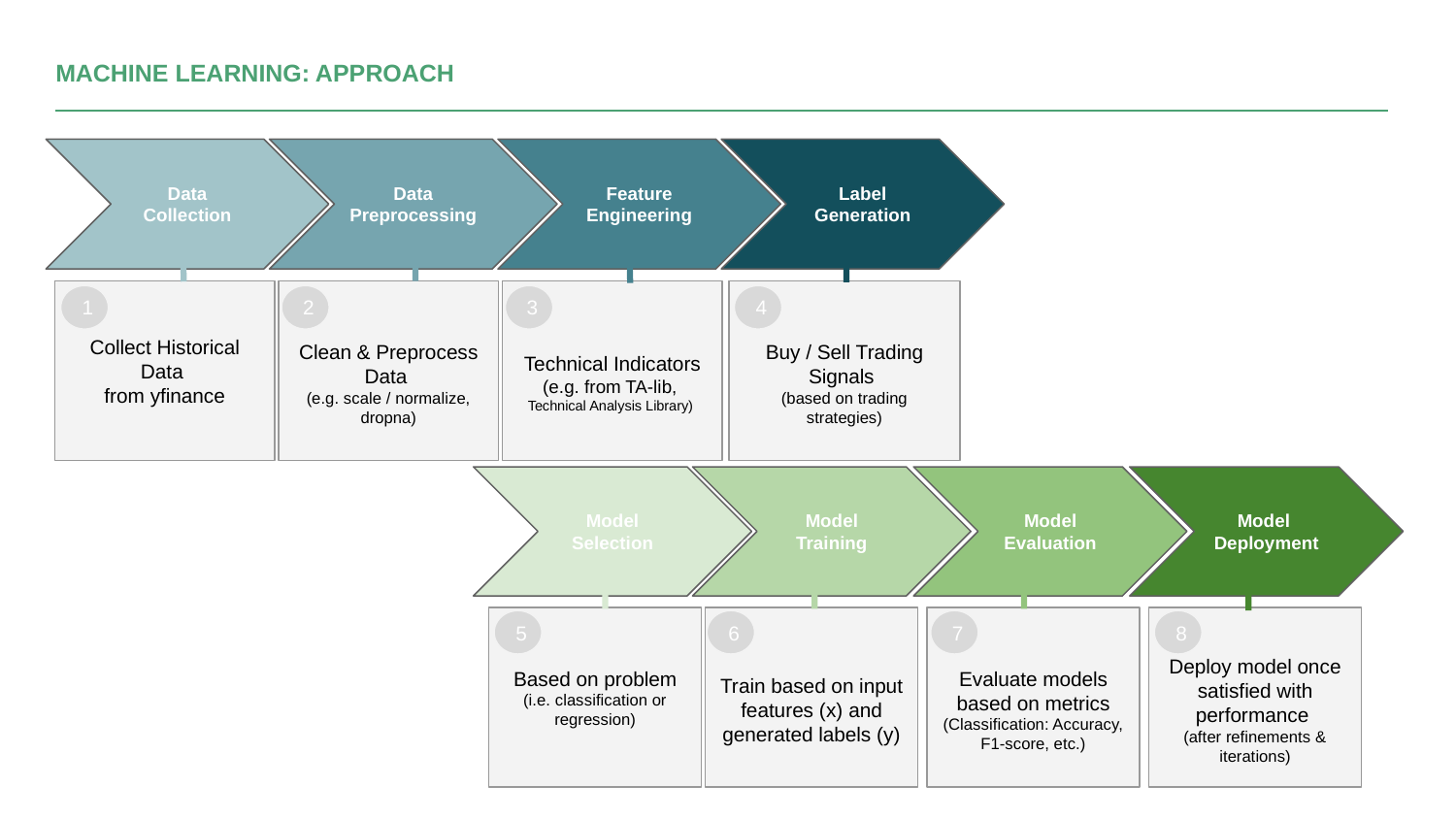

MACHINE LEARNING: APPROACH
Data Collection
Data Preprocessing
Feature Engineering
Label Generation
Collect Historical Data
from yfinance

Clean & Preprocess Data
(e.g. scale / normalize, dropna)

Technical Indicators (e.g. from TA-lib,
Technical Analysis Library)

Buy / Sell Trading Signals
(based on trading strategies)
1
2
3
4
Model Selection
Model Training
Model Evaluation
Model  Deployment
Based on problem (i.e. classification or regression)

Train based on input features (x) and generated labels (y)

Evaluate models based on metrics (Classification: Accuracy, F1-score, etc.)

Deploy model once satisfied with performance
(after refinements & iterations)
5
6
7
8